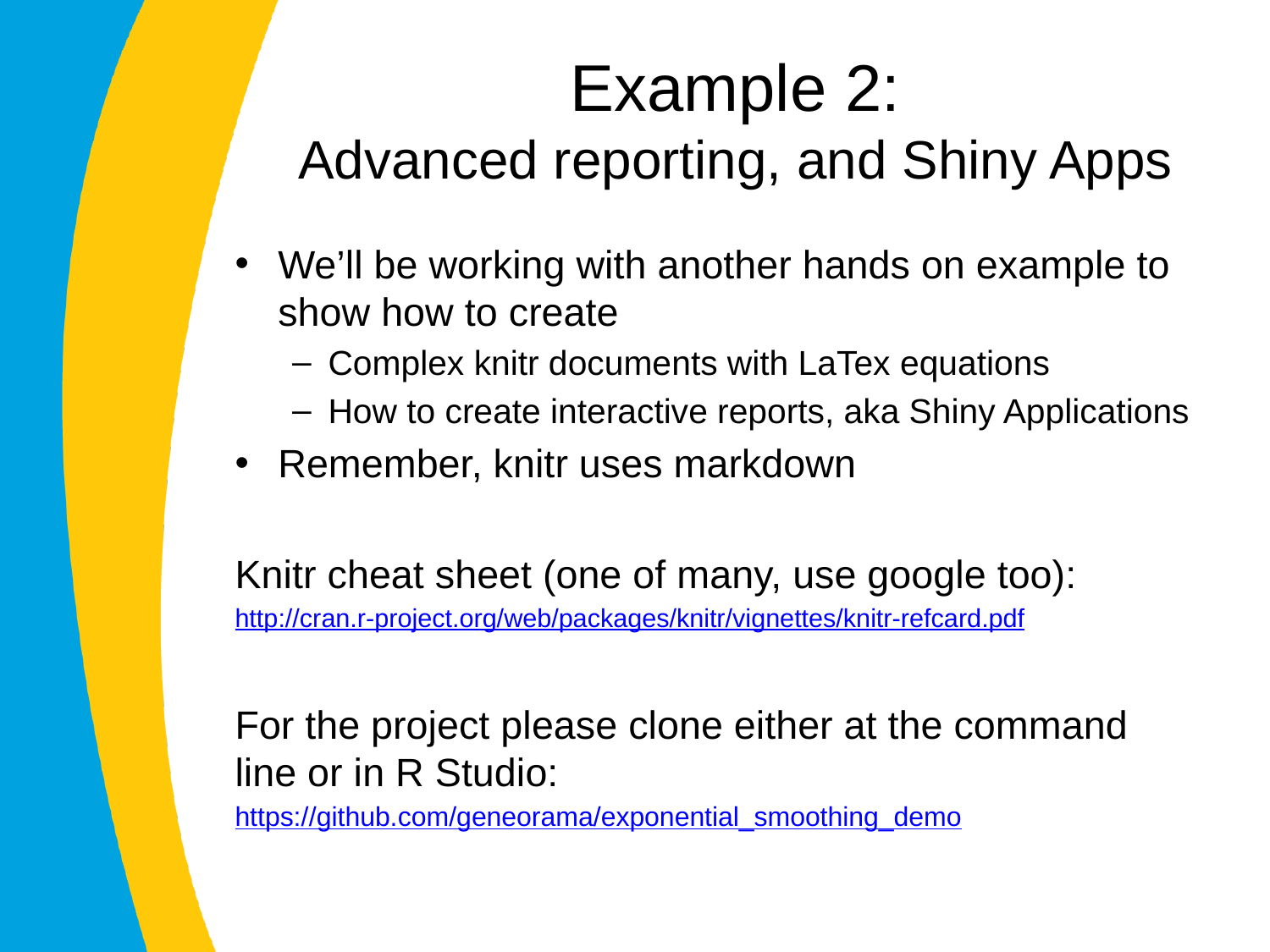

# Example 2: Advanced reporting, and Shiny Apps
We’ll be working with another hands on example to show how to create
Complex knitr documents with LaTex equations
How to create interactive reports, aka Shiny Applications
Remember, knitr uses markdown

Knitr cheat sheet (one of many, use google too):
http://cran.r-project.org/web/packages/knitr/vignettes/knitr-refcard.pdf

For the project please clone either at the command line or in R Studio:
https://github.com/geneorama/exponential_smoothing_demo